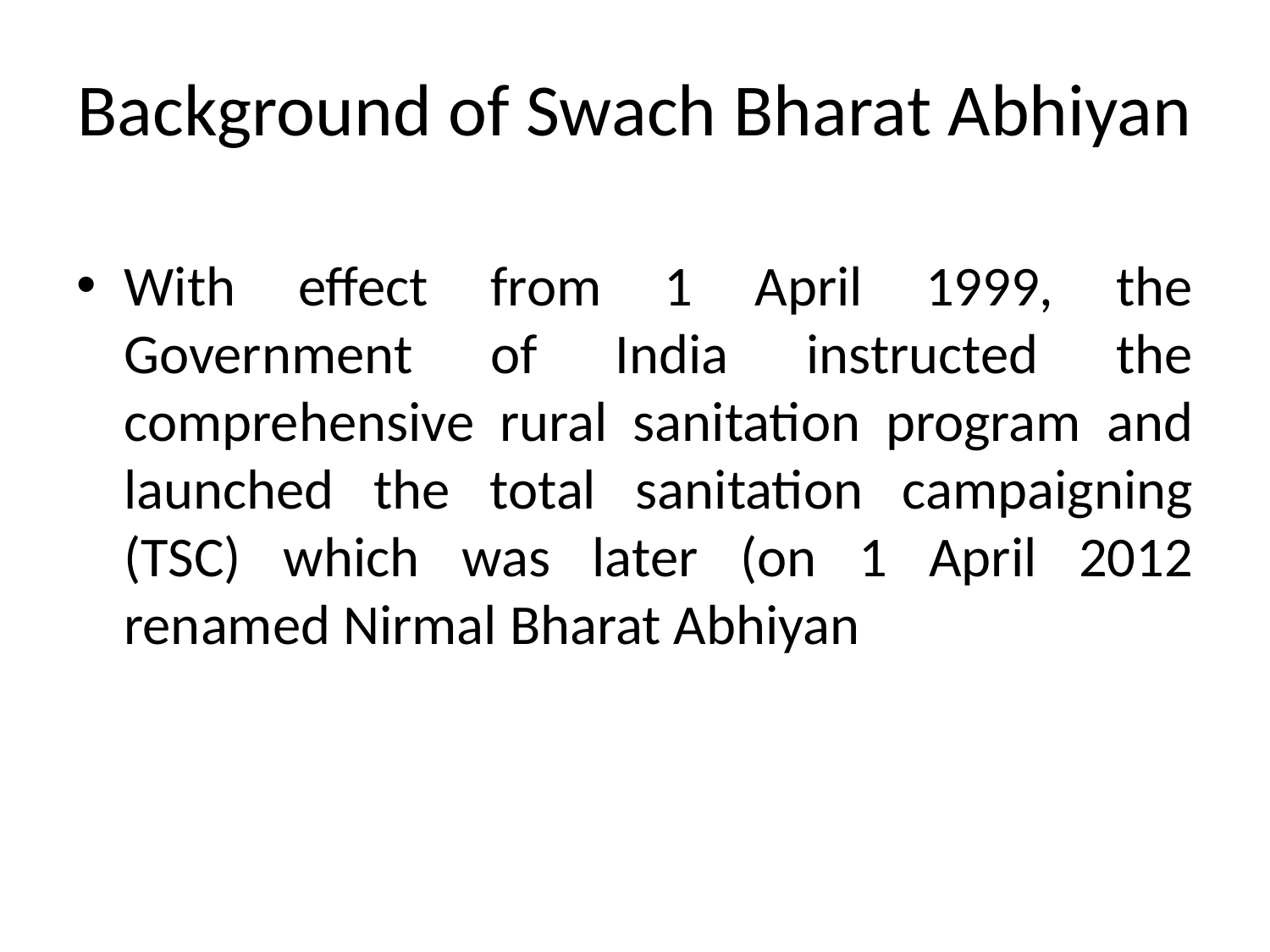

# Background of Swach Bharat Abhiyan
With effect from 1 April 1999, the Government of India instructed the comprehensive rural sanitation program and launched the total sanitation campaigning (TSC) which was later (on 1 April 2012 renamed Nirmal Bharat Abhiyan